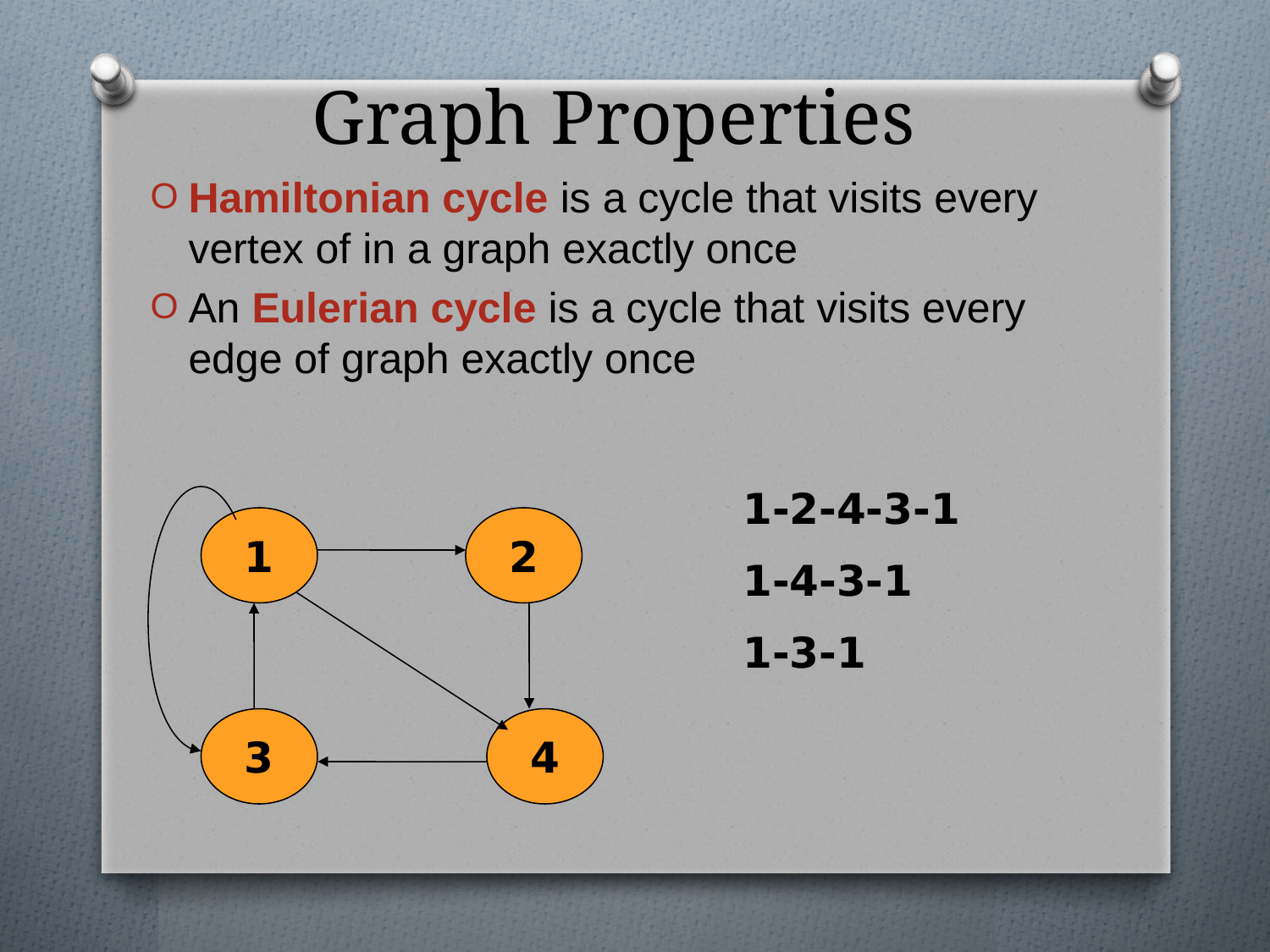

# Graph Properties
Hamiltonian cycle is a cycle that visits every vertex of in a graph exactly once
An Eulerian cycle is a cycle that visits every edge of graph exactly once
1-2-4-3-1
1-4-3-1
1-3-1

1
2

3
4